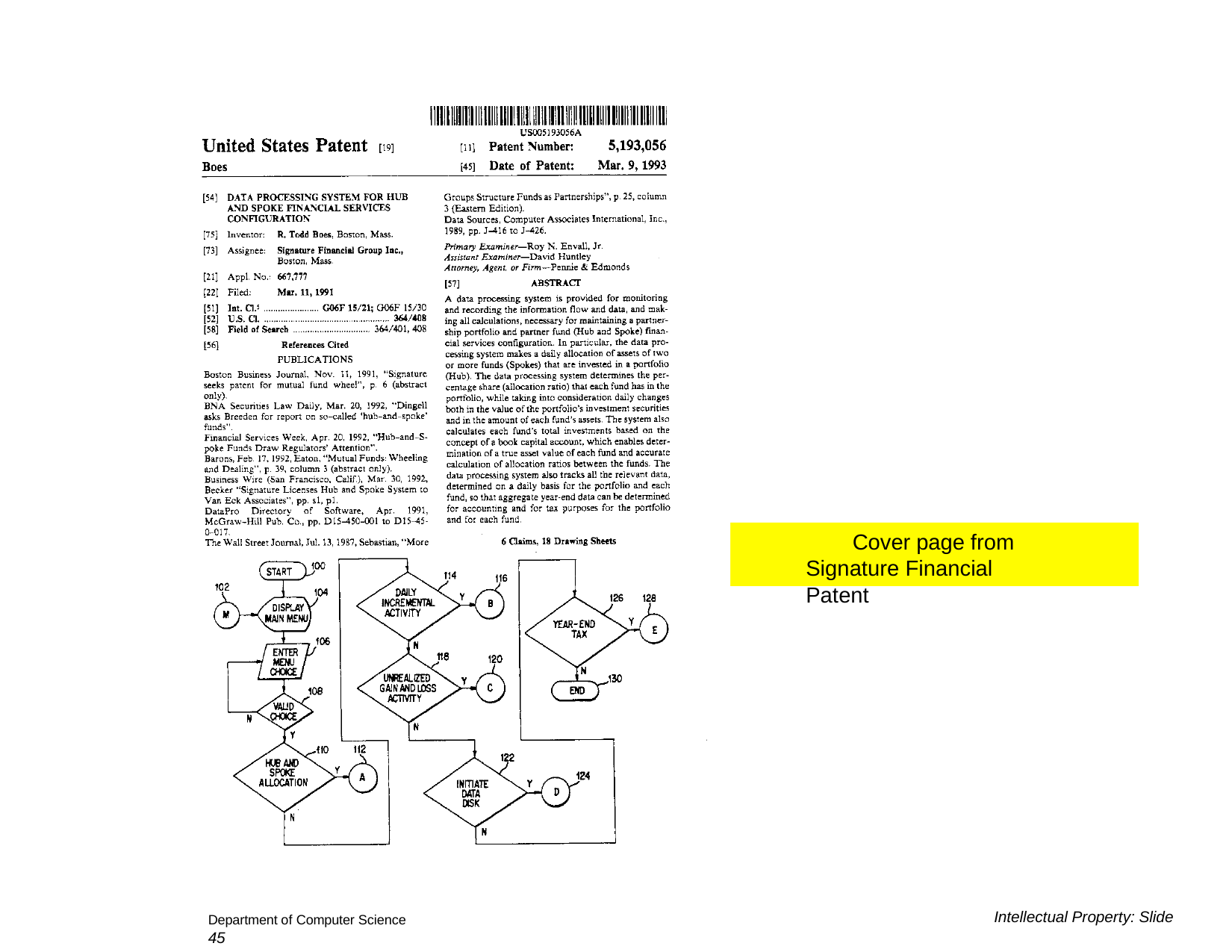

University of Victoria	SENG 401: Social and Professional Issues
Department of Computer Science	Intellectual Property: Slide 45

Cover page from  Signature Financial Patent